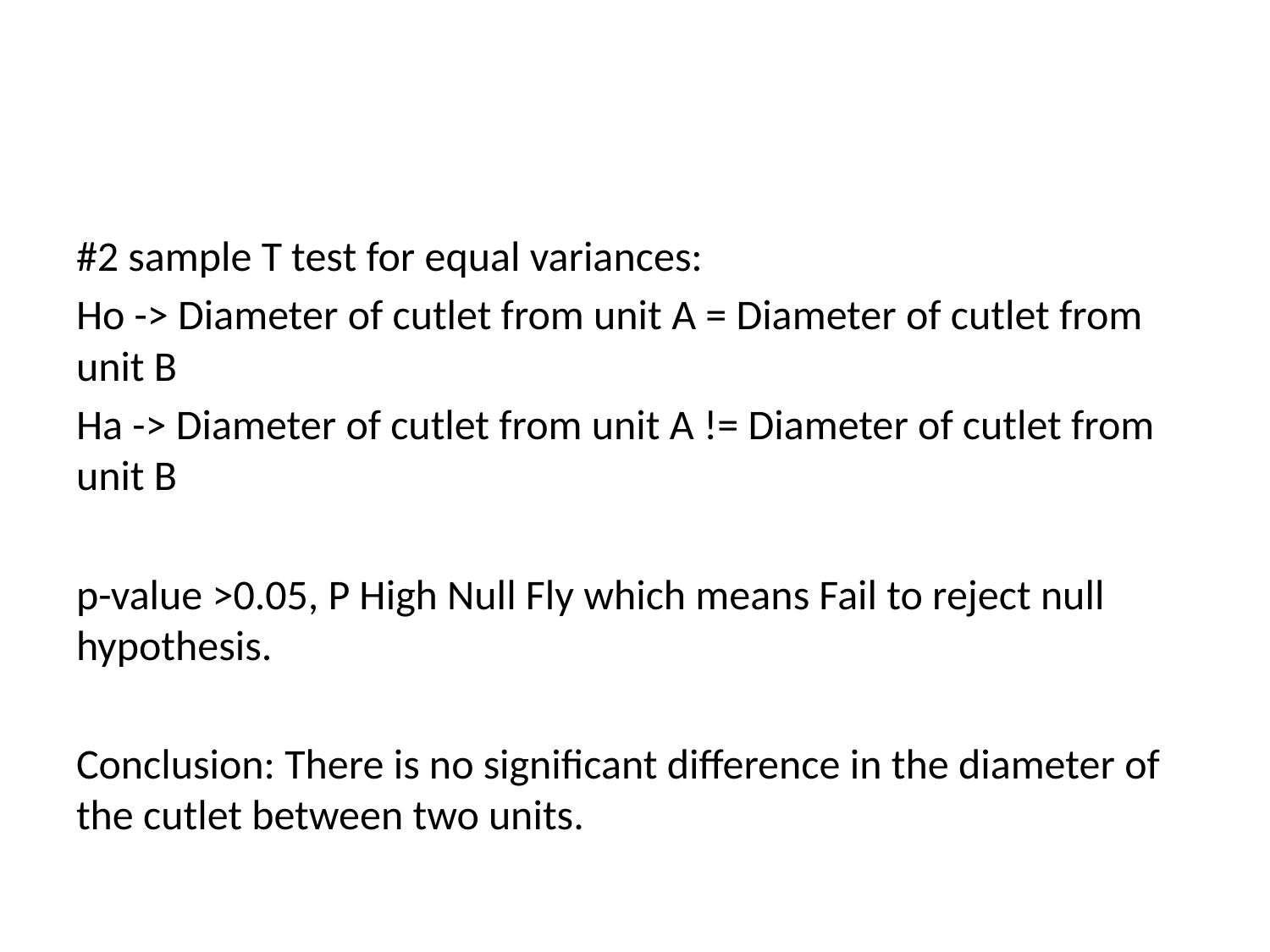

#
#2 sample T test for equal variances:
Ho -> Diameter of cutlet from unit A = Diameter of cutlet from unit B
Ha -> Diameter of cutlet from unit A != Diameter of cutlet from unit B

p-value >0.05, P High Null Fly which means Fail to reject null hypothesis.

Conclusion: There is no significant difference in the diameter of the cutlet between two units.